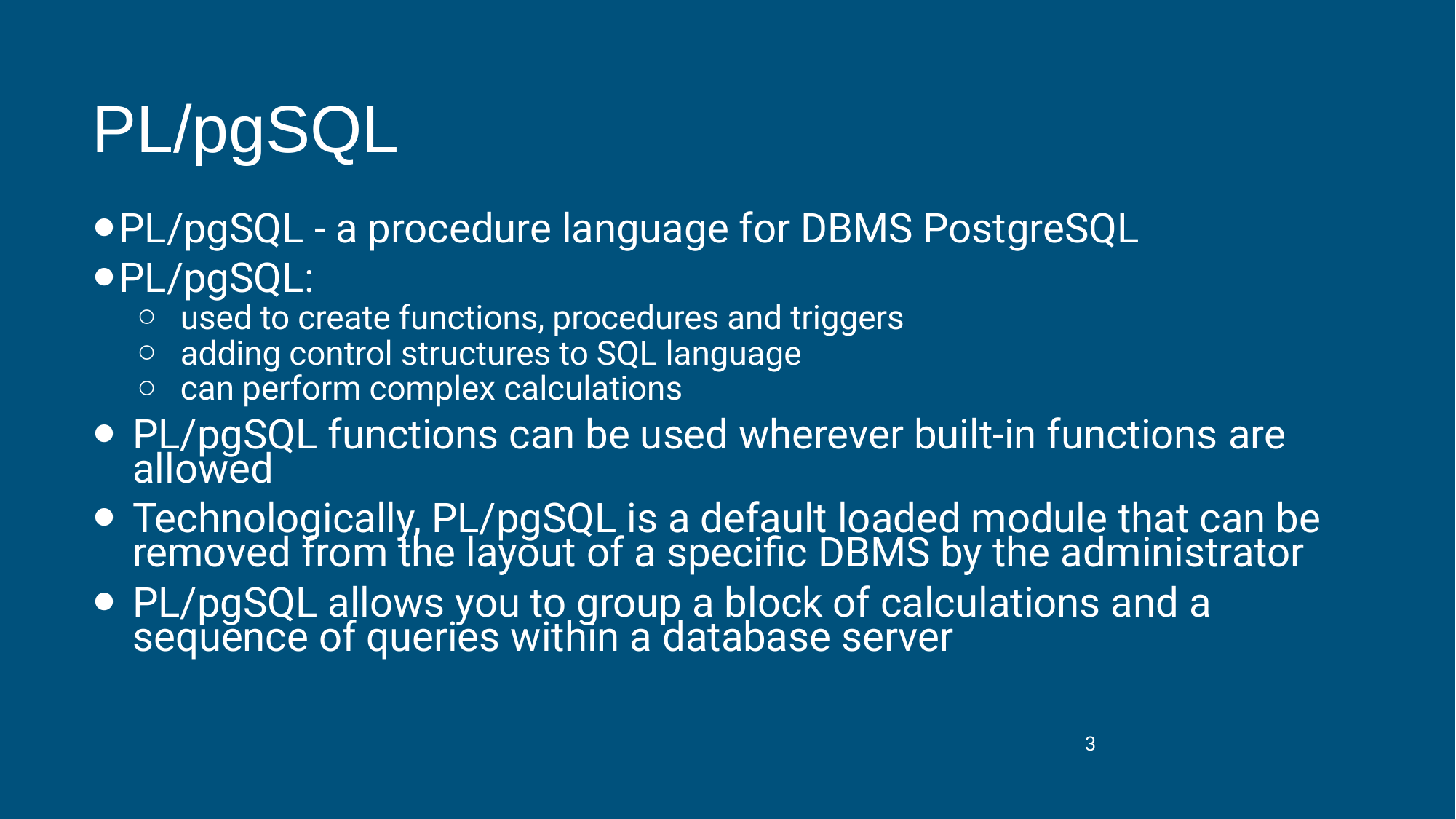

# PL/pgSQL
PL/pgSQL - a procedure language for DBMS PostgreSQL
PL/pgSQL:
used to create functions, procedures and triggers
adding control structures to SQL language
can perform complex calculations
PL/pgSQL functions can be used wherever built-in functions are allowed
Technologically, PL/pgSQL is a default loaded module that can be removed from the layout of a specific DBMS by the administrator
PL/pgSQL allows you to group a block of calculations and a sequence of queries within a database server
3